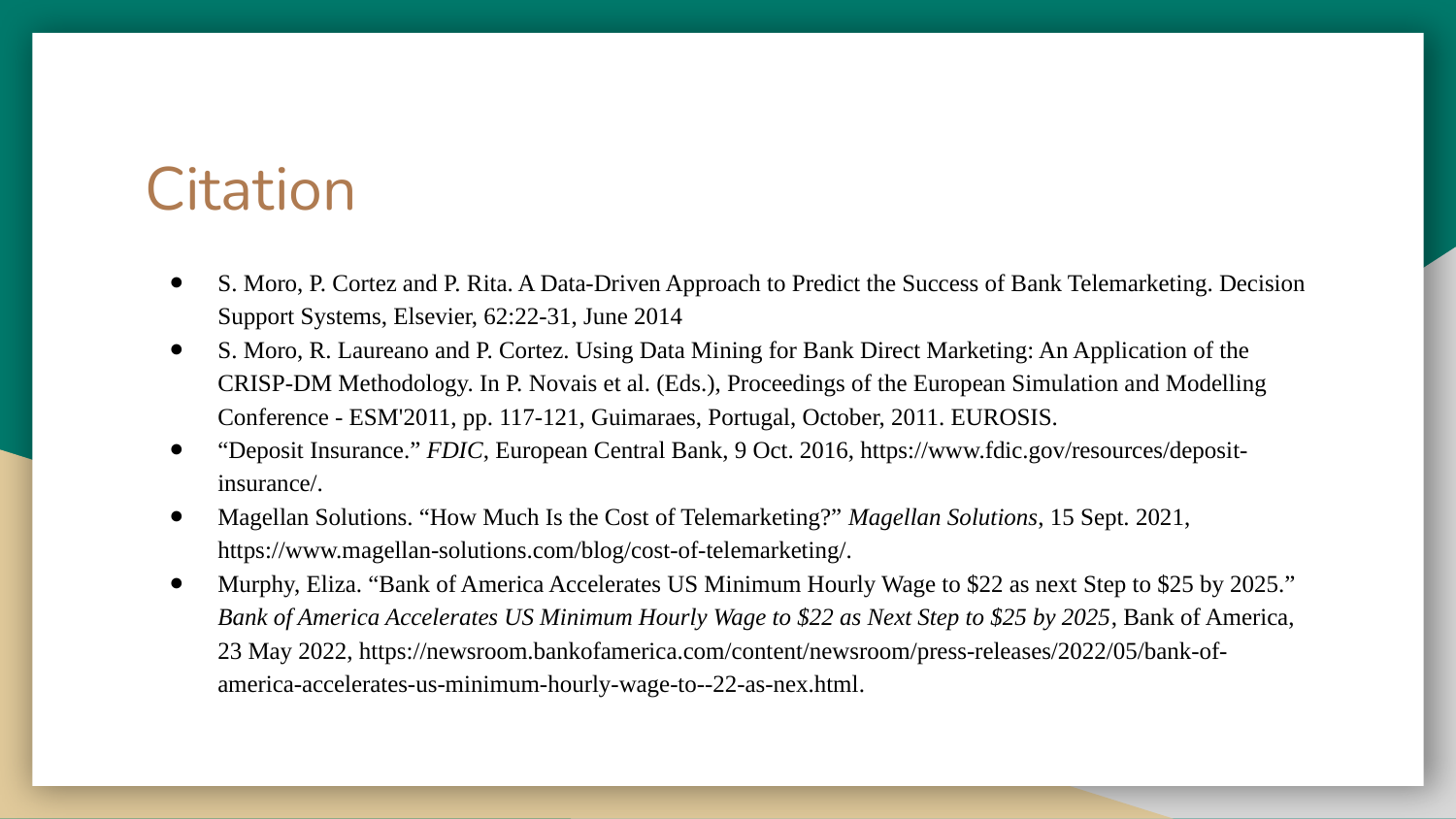

# Citation
S. Moro, P. Cortez and P. Rita. A Data-Driven Approach to Predict the Success of Bank Telemarketing. Decision Support Systems, Elsevier, 62:22-31, June 2014
S. Moro, R. Laureano and P. Cortez. Using Data Mining for Bank Direct Marketing: An Application of the CRISP-DM Methodology. In P. Novais et al. (Eds.), Proceedings of the European Simulation and Modelling Conference - ESM'2011, pp. 117-121, Guimaraes, Portugal, October, 2011. EUROSIS.
“Deposit Insurance.” FDIC, European Central Bank, 9 Oct. 2016, https://www.fdic.gov/resources/deposit-insurance/.
Magellan Solutions. “How Much Is the Cost of Telemarketing?” Magellan Solutions, 15 Sept. 2021, https://www.magellan-solutions.com/blog/cost-of-telemarketing/.
Murphy, Eliza. “Bank of America Accelerates US Minimum Hourly Wage to $22 as next Step to $25 by 2025.” Bank of America Accelerates US Minimum Hourly Wage to $22 as Next Step to $25 by 2025, Bank of America, 23 May 2022, https://newsroom.bankofamerica.com/content/newsroom/press-releases/2022/05/bank-of-america-accelerates-us-minimum-hourly-wage-to--22-as-nex.html.